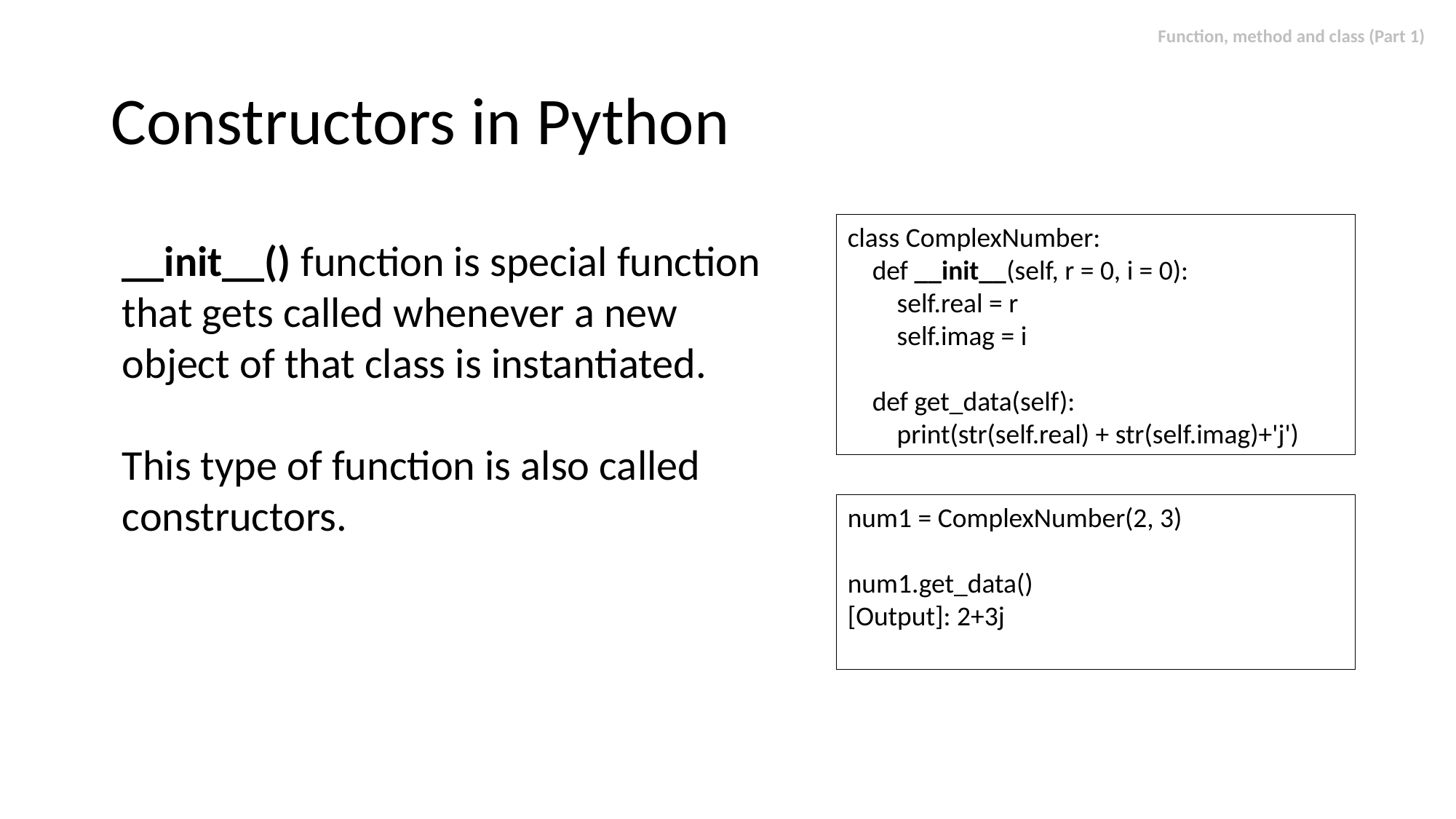

# Constructors in Python
class ComplexNumber:
    def __init__(self, r = 0, i = 0):
        self.real = r
        self.imag = i

    def get_data(self):
        print(str(self.real) + str(self.imag)+'j')
__init__() function is special function that gets called whenever a new object of that class is instantiated.

This type of function is also called constructors.
num1 = ComplexNumber(2, 3)

num1.get_data()
[Output]: 2+3j